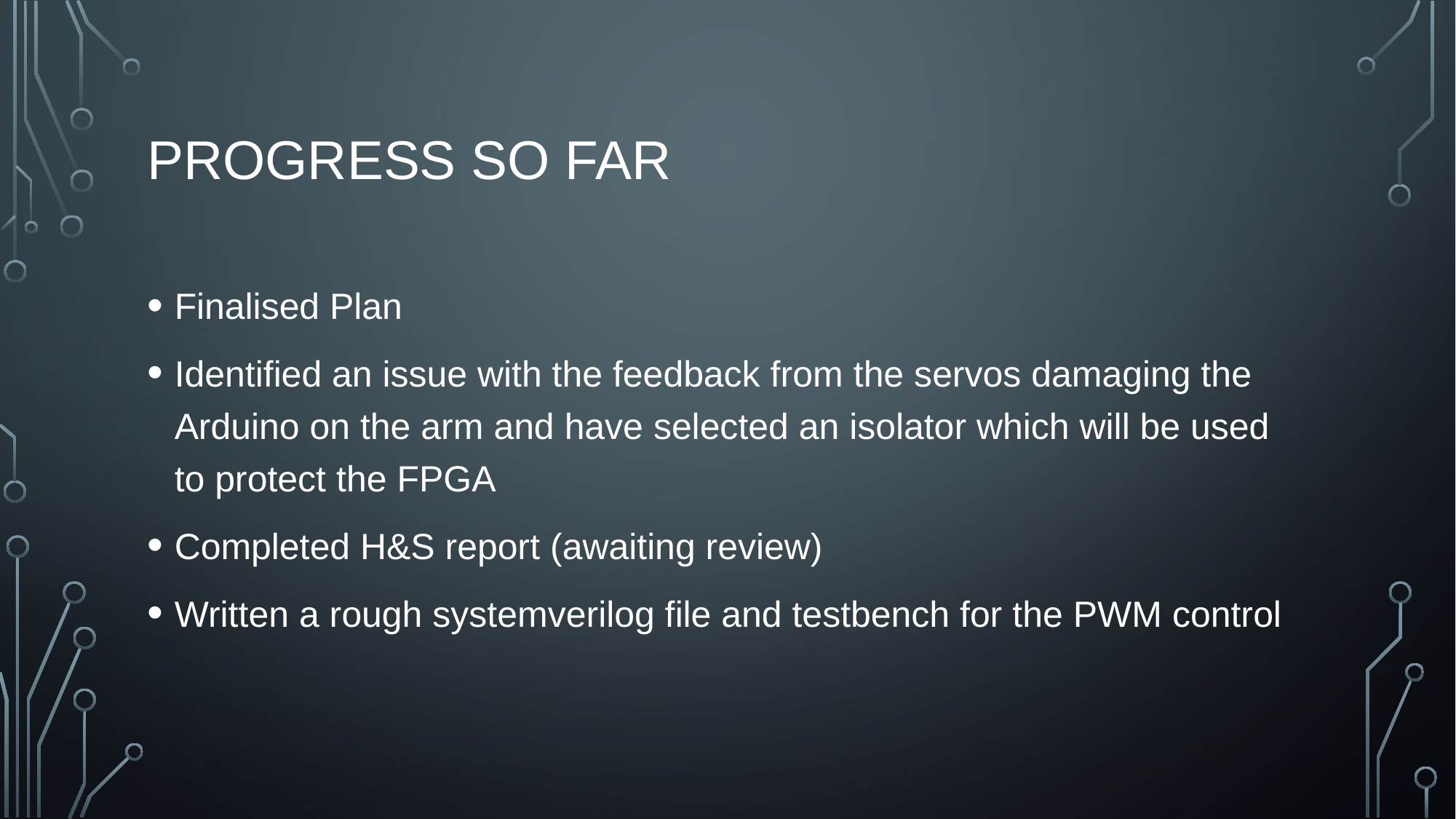

# Progress So far
Finalised Plan
Identified an issue with the feedback from the servos damaging the Arduino on the arm and have selected an isolator which will be used to protect the FPGA
Completed H&S report (awaiting review)
Written a rough systemverilog file and testbench for the PWM control